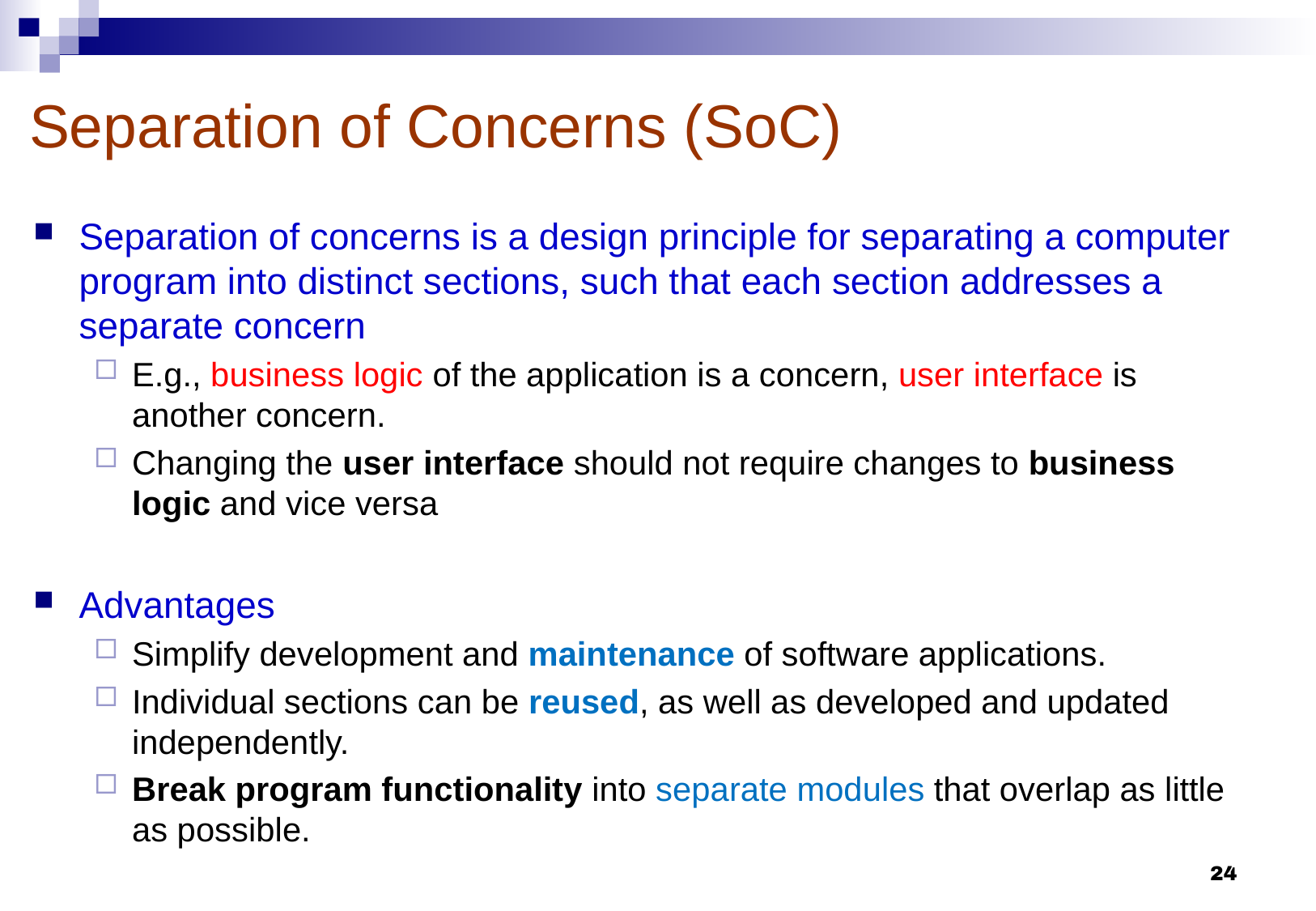

# Separation of Concerns (SoC)
Separation of concerns is a design principle for separating a computer program into distinct sections, such that each section addresses a separate concern
E.g., business logic of the application is a concern, user interface is another concern.
Changing the user interface should not require changes to business logic and vice versa

Advantages
Simplify development and maintenance of software applications.
Individual sections can be reused, as well as developed and updated independently.
Break program functionality into separate modules that overlap as little as possible.

24